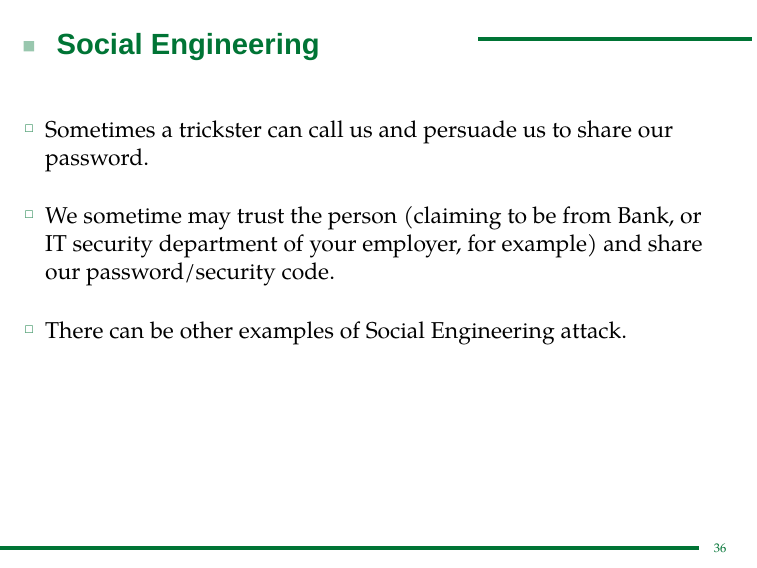

# Social Engineering

Sometimes a trickster can call us and persuade us to share our password.

We sometime may trust the person (claiming to be from Bank, or IT security department of your employer, for example) and share our password/security code.

There can be other examples of Social Engineering attack.

36